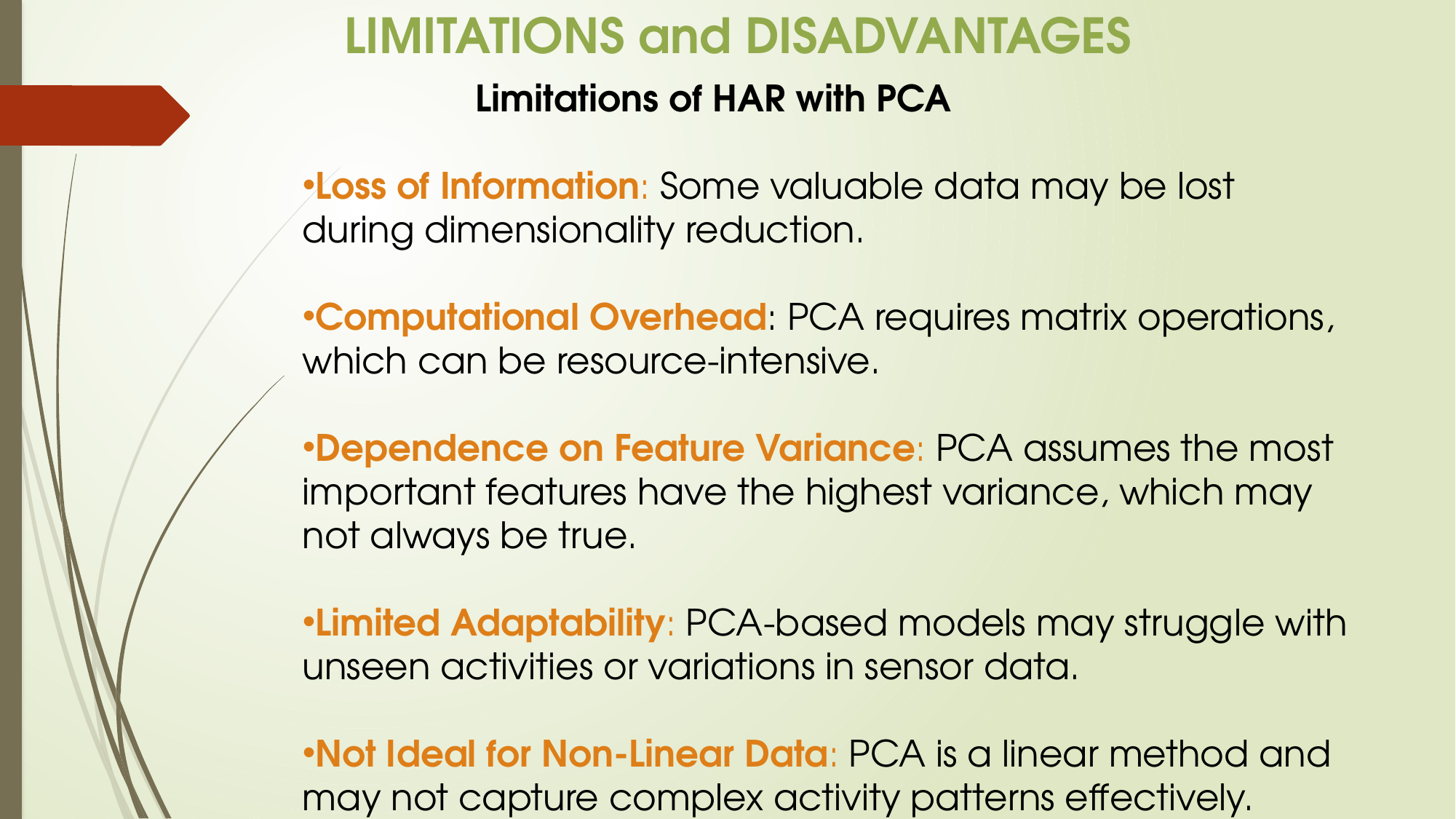

LIMITATIONS and DISADVANTAGES
                 Limitations of HAR with PCA

Loss of Information: Some valuable data may be lost during dimensionality reduction.

Computational Overhead: PCA requires matrix operations, which can be resource-intensive.

Dependence on Feature Variance: PCA assumes the most important features have the highest variance, which may not always be true.

Limited Adaptability: PCA-based models may struggle with unseen activities or variations in sensor data.

Not Ideal for Non-Linear Data: PCA is a linear method and may not capture complex activity patterns effectively.